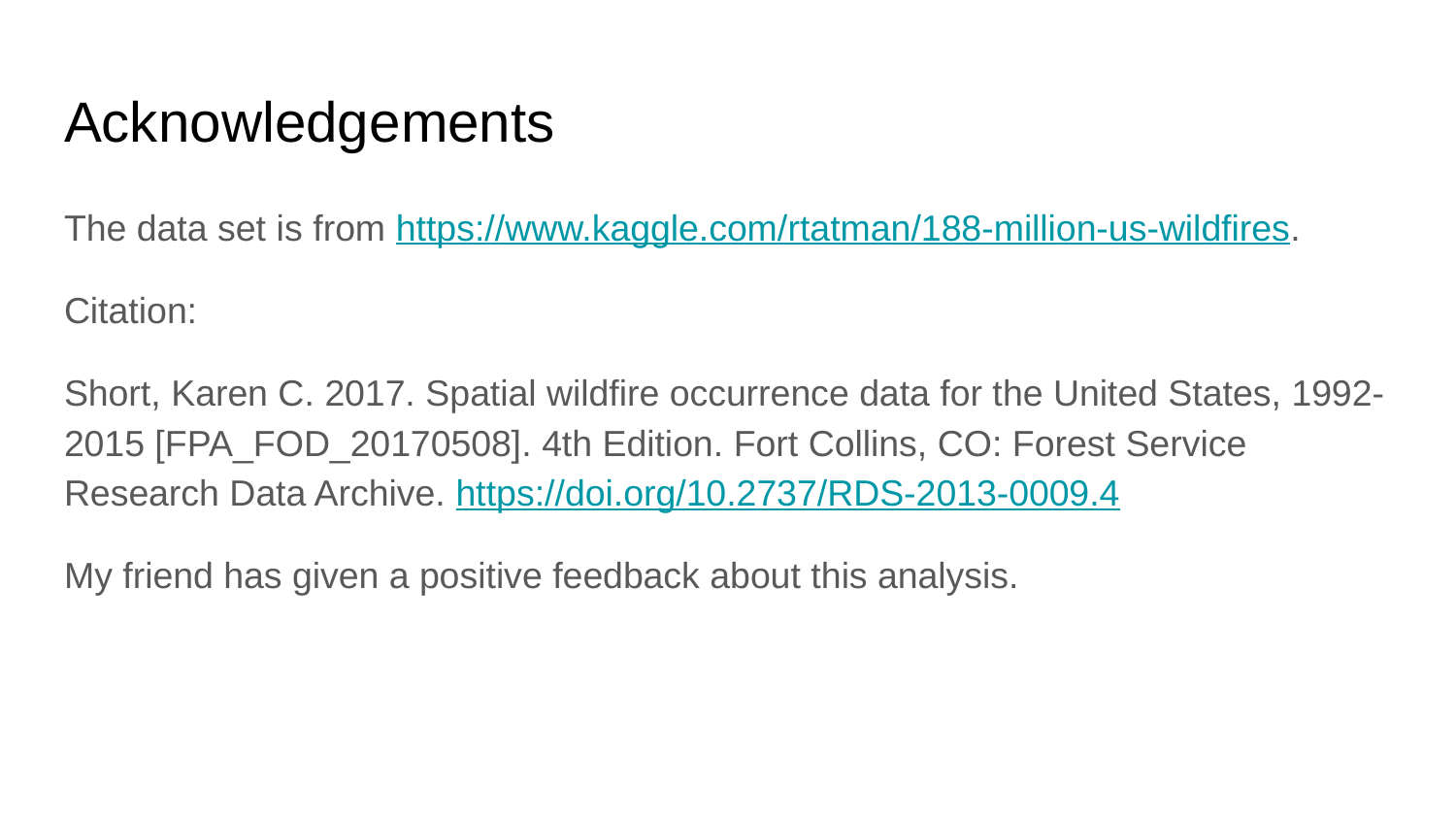

# Acknowledgements
The data set is from https://www.kaggle.com/rtatman/188-million-us-wildfires.
Citation:
Short, Karen C. 2017. Spatial wildfire occurrence data for the United States, 1992-2015 [FPA_FOD_20170508]. 4th Edition. Fort Collins, CO: Forest Service Research Data Archive. https://doi.org/10.2737/RDS-2013-0009.4
My friend has given a positive feedback about this analysis.